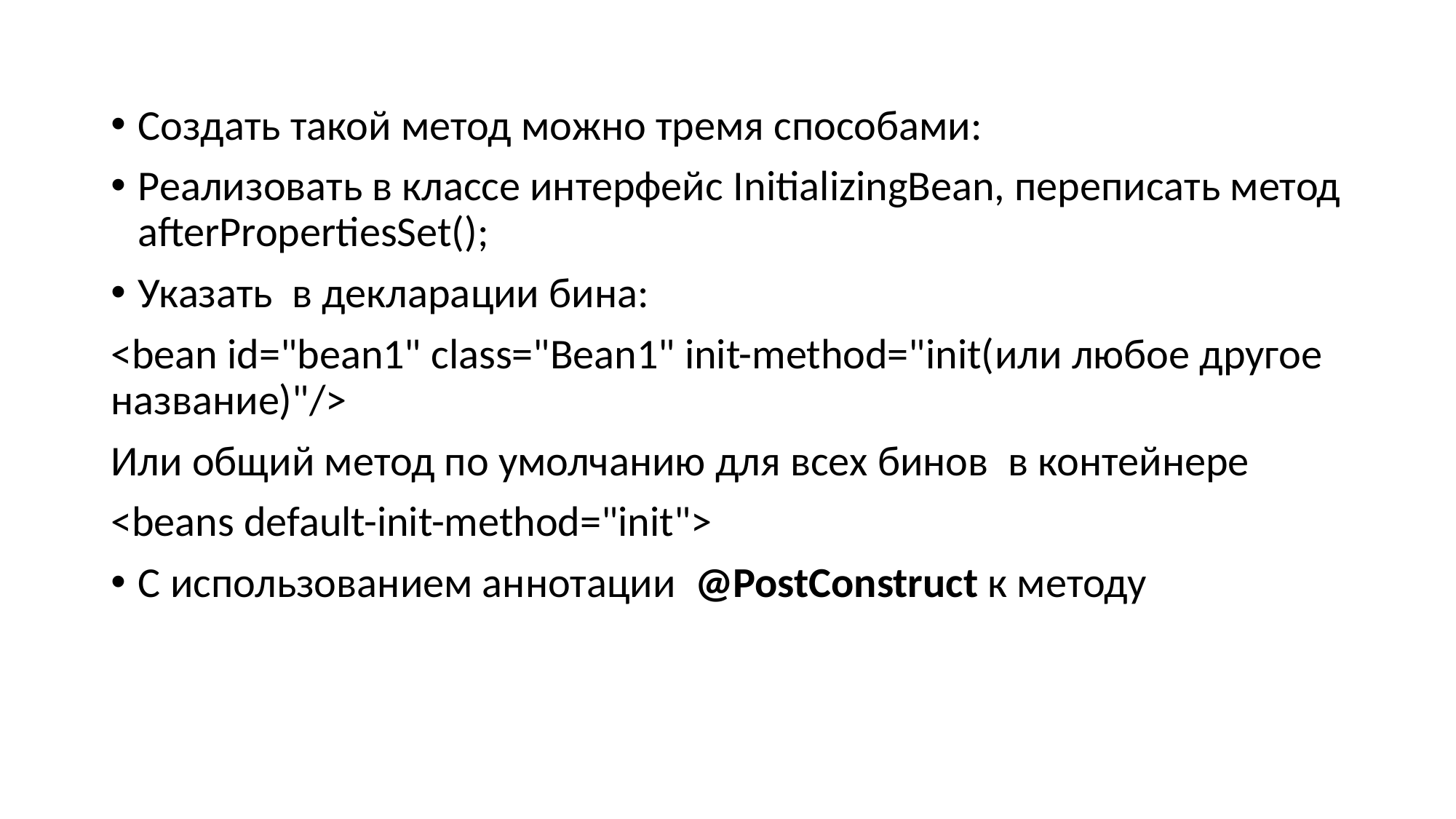

Создать такой метод можно тремя способами:
Реализовать в классе интерфейс InitializingBean, переписать метод afterPropertiesSet();
Указать  в декларации бина:
<bean id="bean1" class="Bean1" init-method="init(или любое другое название)"/>
Или общий метод по умолчанию для всех бинов  в контейнере
<beans default-init-method="init">
С использованием аннотации  @PostConstruct к методу